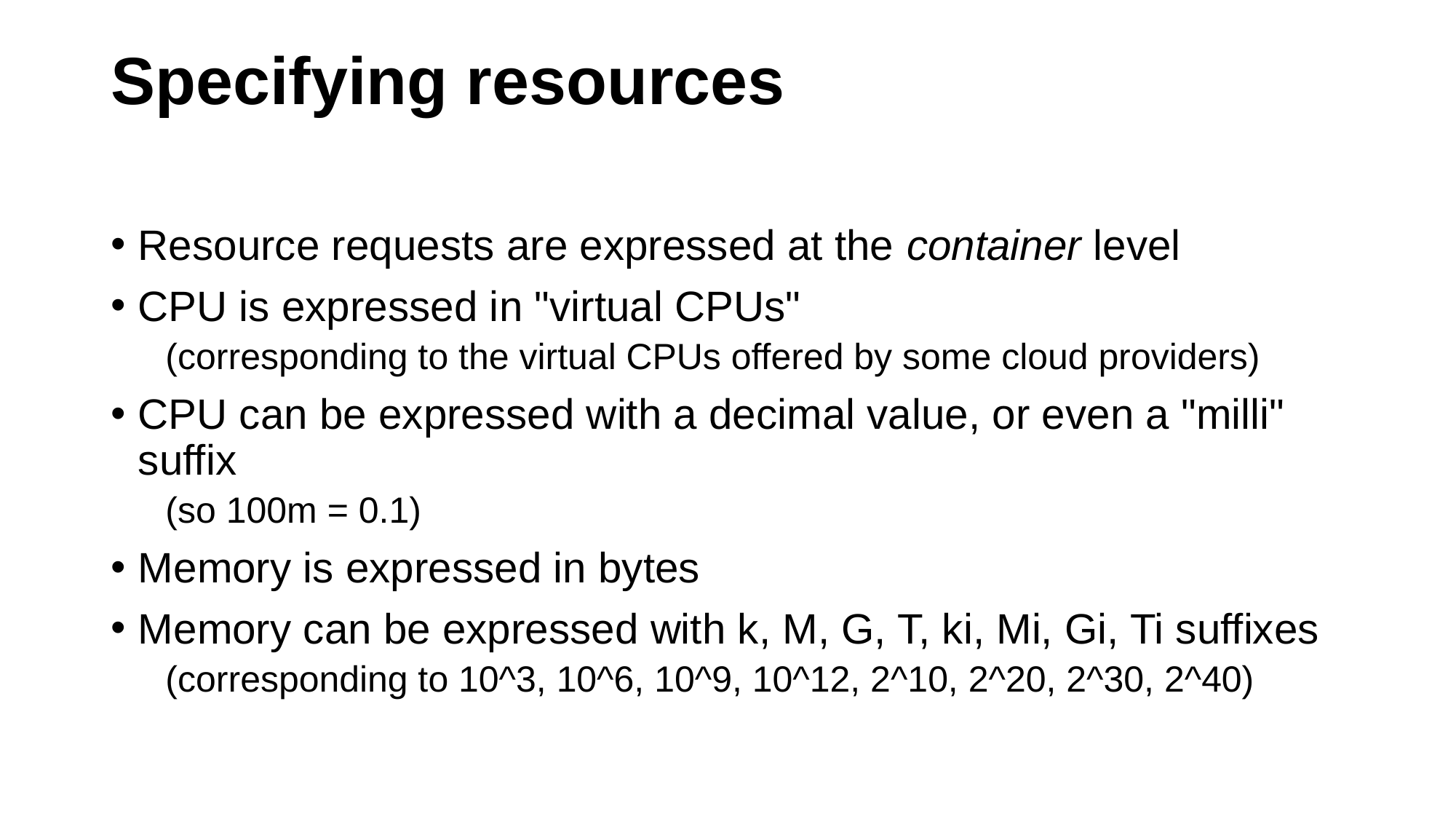

# Specifying resources
Resource requests are expressed at the container level
CPU is expressed in "virtual CPUs"
(corresponding to the virtual CPUs offered by some cloud providers)
CPU can be expressed with a decimal value, or even a "milli" suffix
(so 100m = 0.1)
Memory is expressed in bytes
Memory can be expressed with k, M, G, T, ki, Mi, Gi, Ti suffixes
(corresponding to 10^3, 10^6, 10^9, 10^12, 2^10, 2^20, 2^30, 2^40)